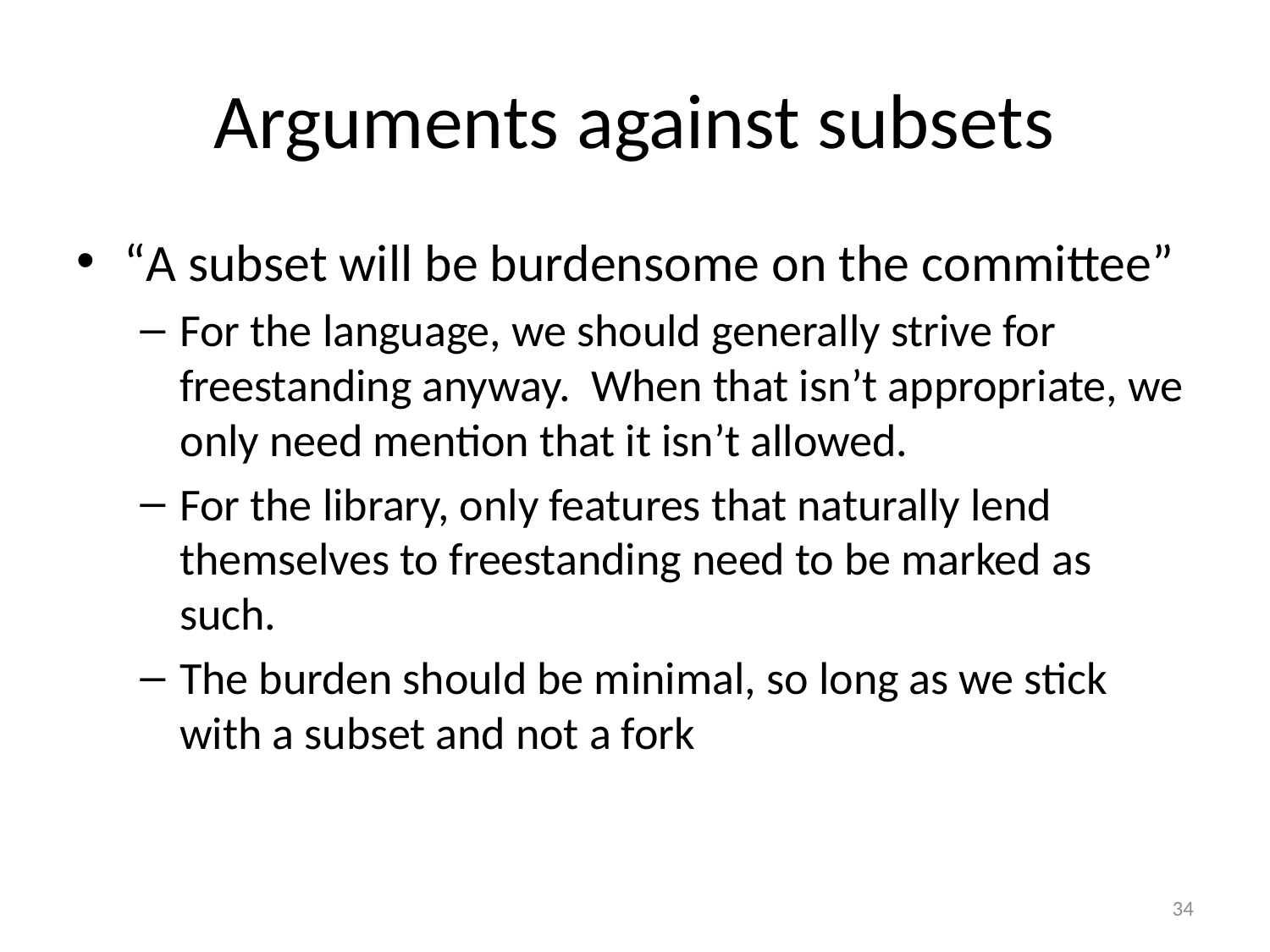

# Arguments against subsets
“A subset will be burdensome on the committee”
For the language, we should generally strive for freestanding anyway.  When that isn’t appropriate, we only need mention that it isn’t allowed.
For the library, only features that naturally lend themselves to freestanding need to be marked as such.
The burden should be minimal, so long as we stick with a subset and not a fork
34